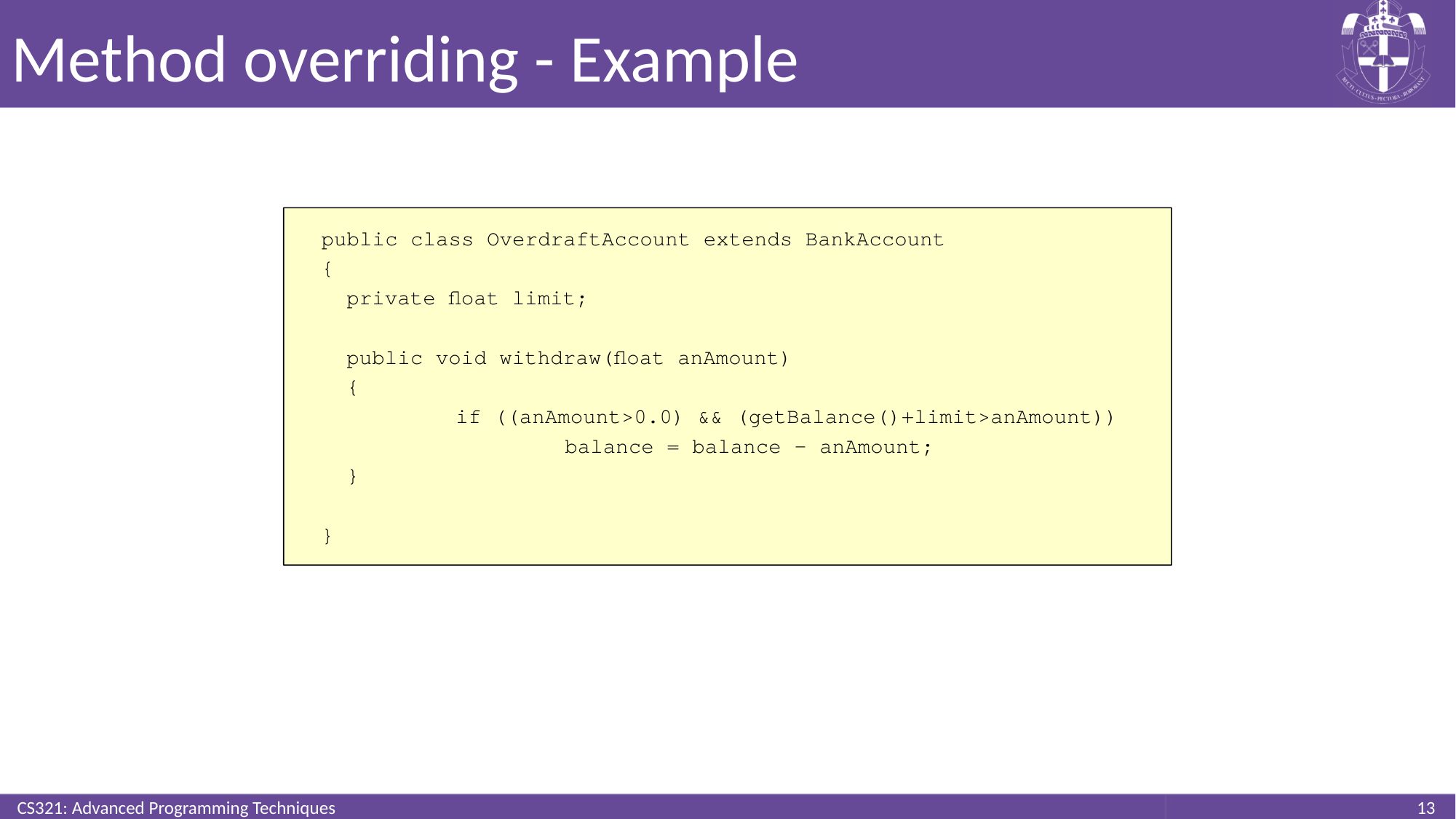

# Method overriding - Example

public class OverdraftAccount extends BankAccount
{
	private float limit;

	public void withdraw(float anAmount)
	{
		if ((anAmount>0.0) && (getBalance()+limit>anAmount))
			balance = balance - anAmount;
	}

}
CS321: Advanced Programming Techniques
13